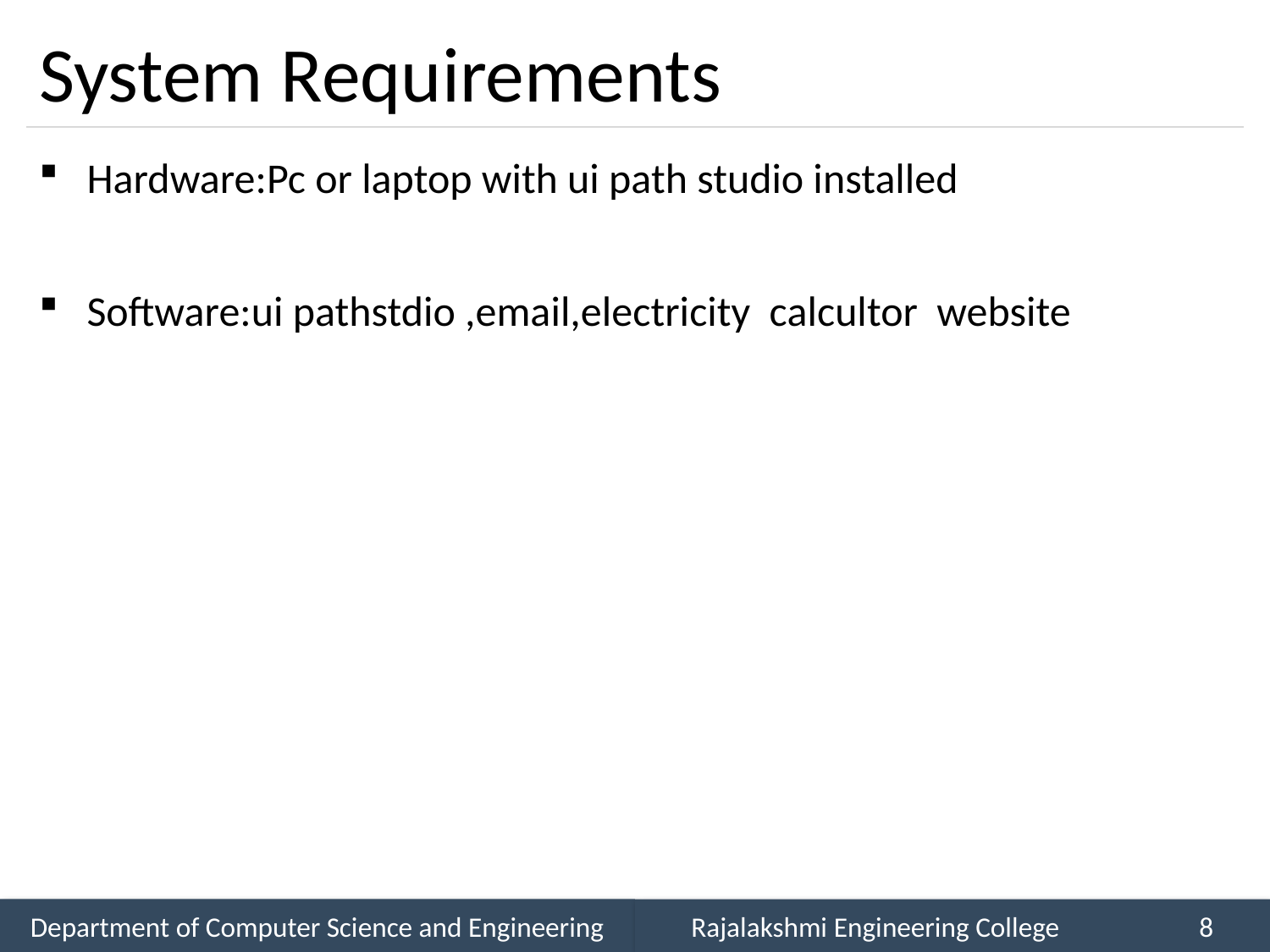

# System Requirements
Hardware:Pc or laptop with ui path studio installed

Software:ui pathstdio ,email,electricity  calcultor  website